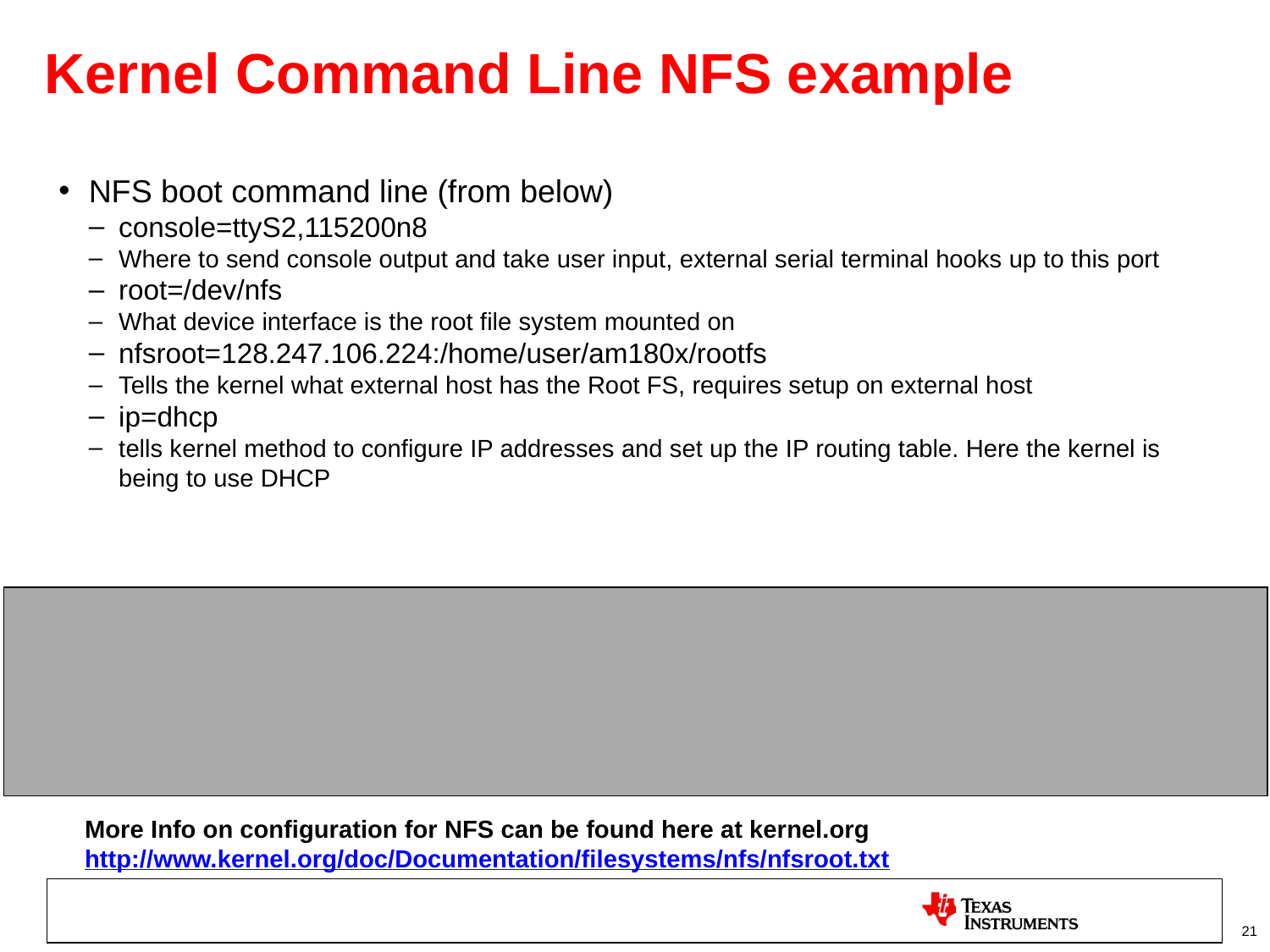

Kernel Command Line NFS example
NFS boot command line (from below)
console=ttyS2,115200n8
Where to send console output and take user input, external serial terminal hooks up to this port
root=/dev/nfs
What device interface is the root file system mounted on
nfsroot=128.247.106.224:/home/user/am180x/rootfs
Tells the kernel what external host has the Root FS, requires setup on external host
ip=dhcp
tells kernel method to configure IP addresses and set up the IP routing table. Here the kernel is being to use DHCP

Linux version 2.6.37 (jenkins@sdit-build01) (gcc version 4.3.3 (GCC) ) #2 PREEMPT Tue Jul 5 17:47:10 CDT 2011
CPU: ARM926EJ-S [41069265] revision 5 (ARMv5TEJ), cr=00053177
CPU: VIVT data cache, VIVT instruction cache
Machine: DaVinci DA850/OMAP-L138/AM18x EVM
Memory policy: ECC disabled, Data cache writeback
DaVinci da850/omap-l138/am18x variant 0x1
Built 1 zonelists in Zone order, mobility grouping on.  Total pages: 32512
Kernel command line: console=ttyS2,115200n8 root=/dev/nfs rw ip=dhcp nfsroot=128.247.106.224:/home/user/am180x/rootfs

More Info on configuration for NFS can be found here at kernel.org
http://www.kernel.org/doc/Documentation/filesystems/nfs/nfsroot.txt